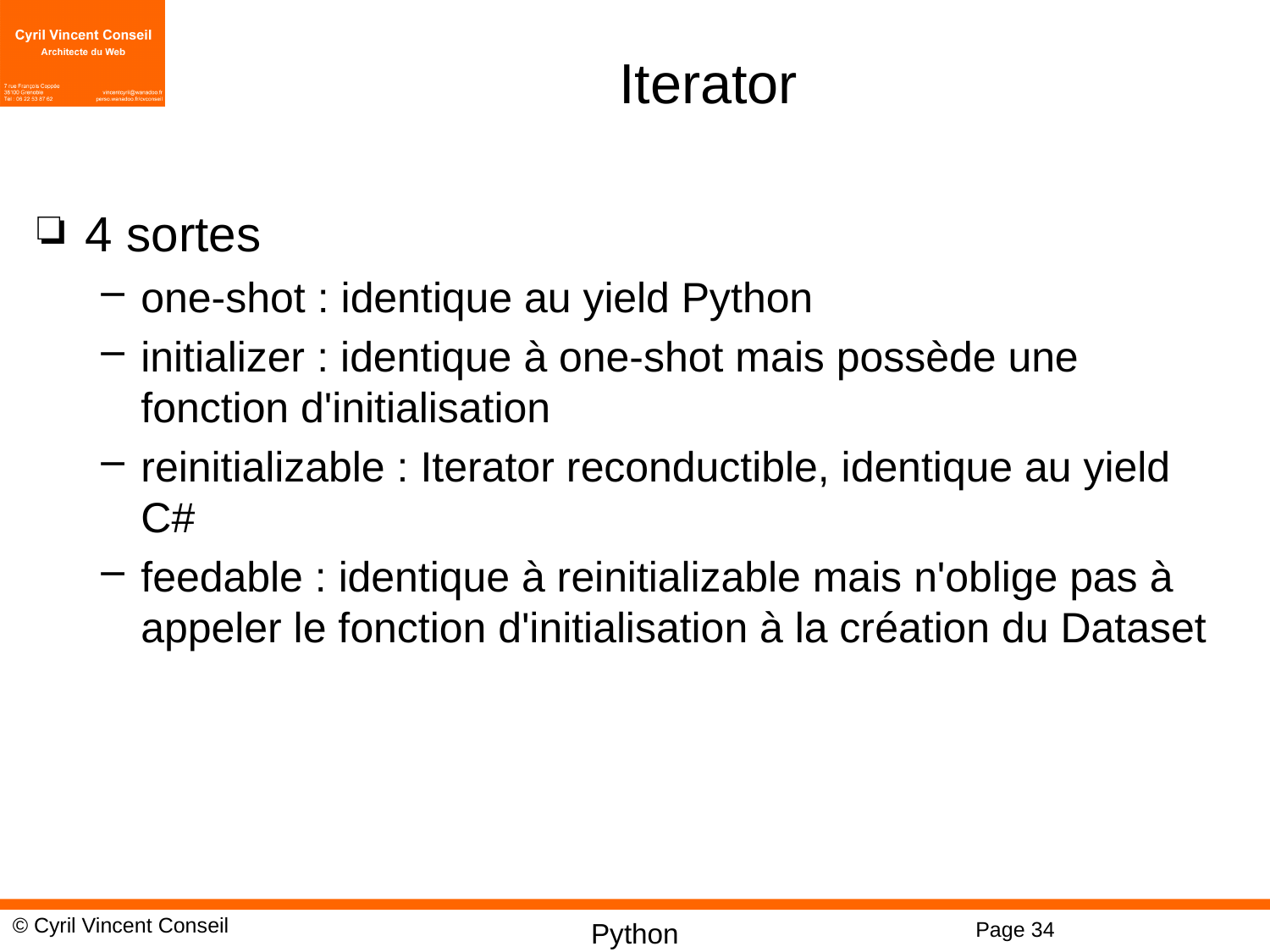

# Iterator
4 sortes
one-shot : identique au yield Python
initializer : identique à one-shot mais possède une fonction d'initialisation
reinitializable : Iterator reconductible, identique au yield C#
feedable : identique à reinitializable mais n'oblige pas à appeler le fonction d'initialisation à la création du Dataset